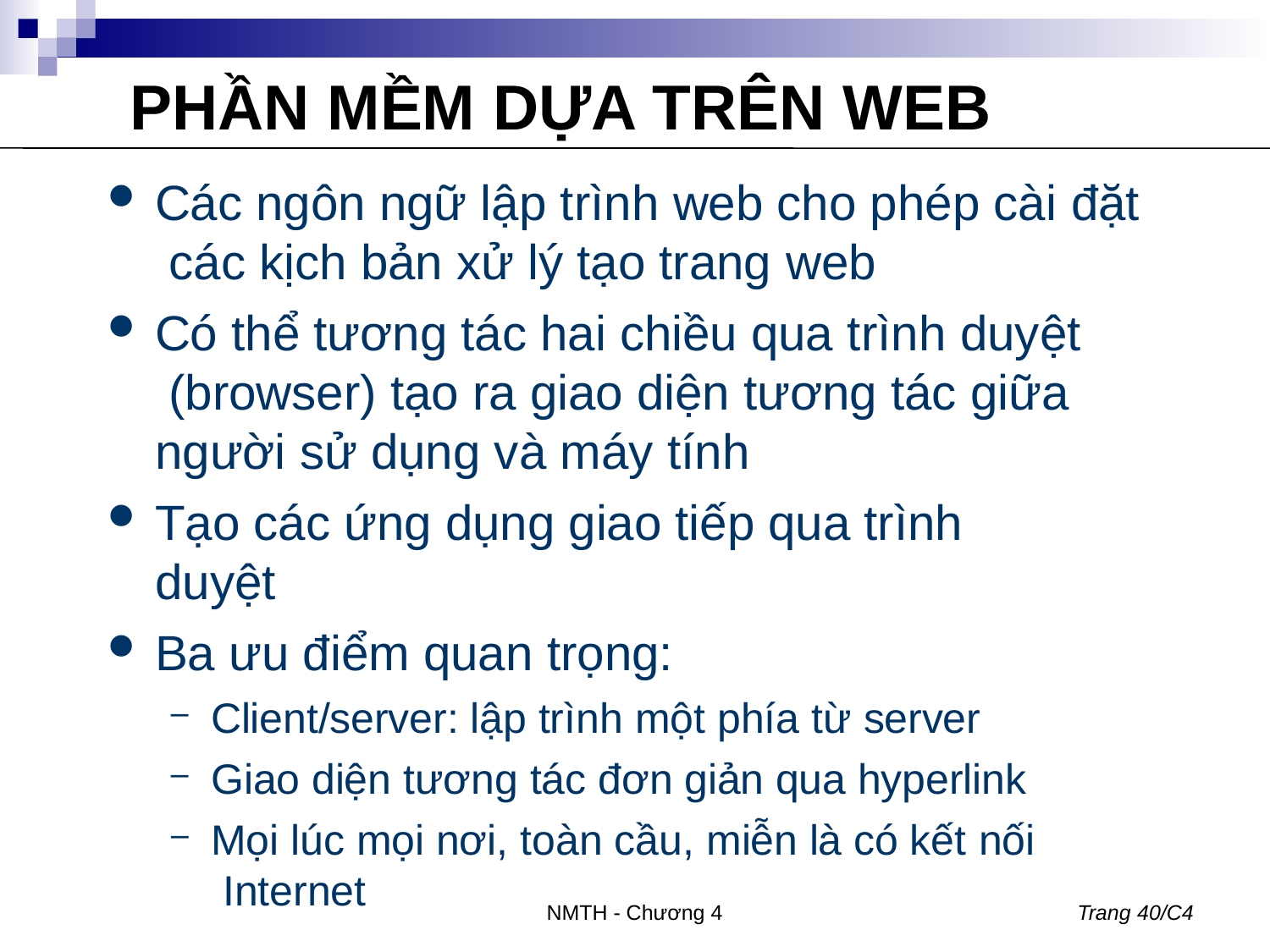

# PHẦN MỀM DỰA TRÊN WEB
Các ngôn ngữ lập trình web cho phép cài đặt  các kịch bản xử lý tạo trang web
Có thể tương tác hai chiều qua trình duyệt  (browser) tạo ra giao diện tương tác giữa  người sử dụng và máy tính
Tạo các ứng dụng giao tiếp qua trình duyệt
Ba ưu điểm quan trọng:
Client/server: lập trình một phía từ server
Giao diện tương tác đơn giản qua hyperlink
Mọi lúc mọi nơi, toàn cầu, miễn là có kết nối  Internet
NMTH - Chương 4
Trang 40/C4